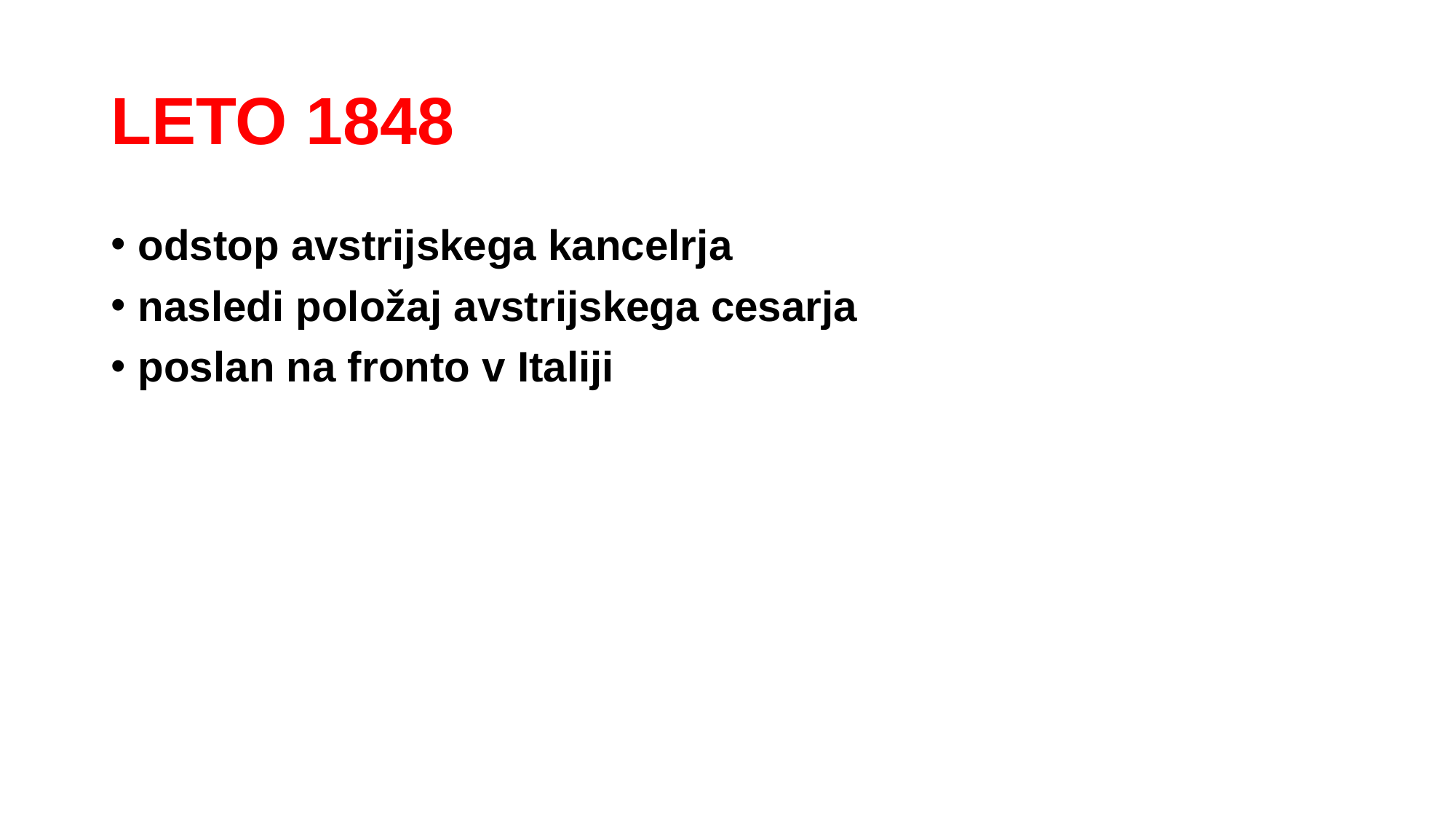

# LETO 1848
odstop avstrijskega kancelrja
nasledi položaj avstrijskega cesarja
poslan na fronto v Italiji